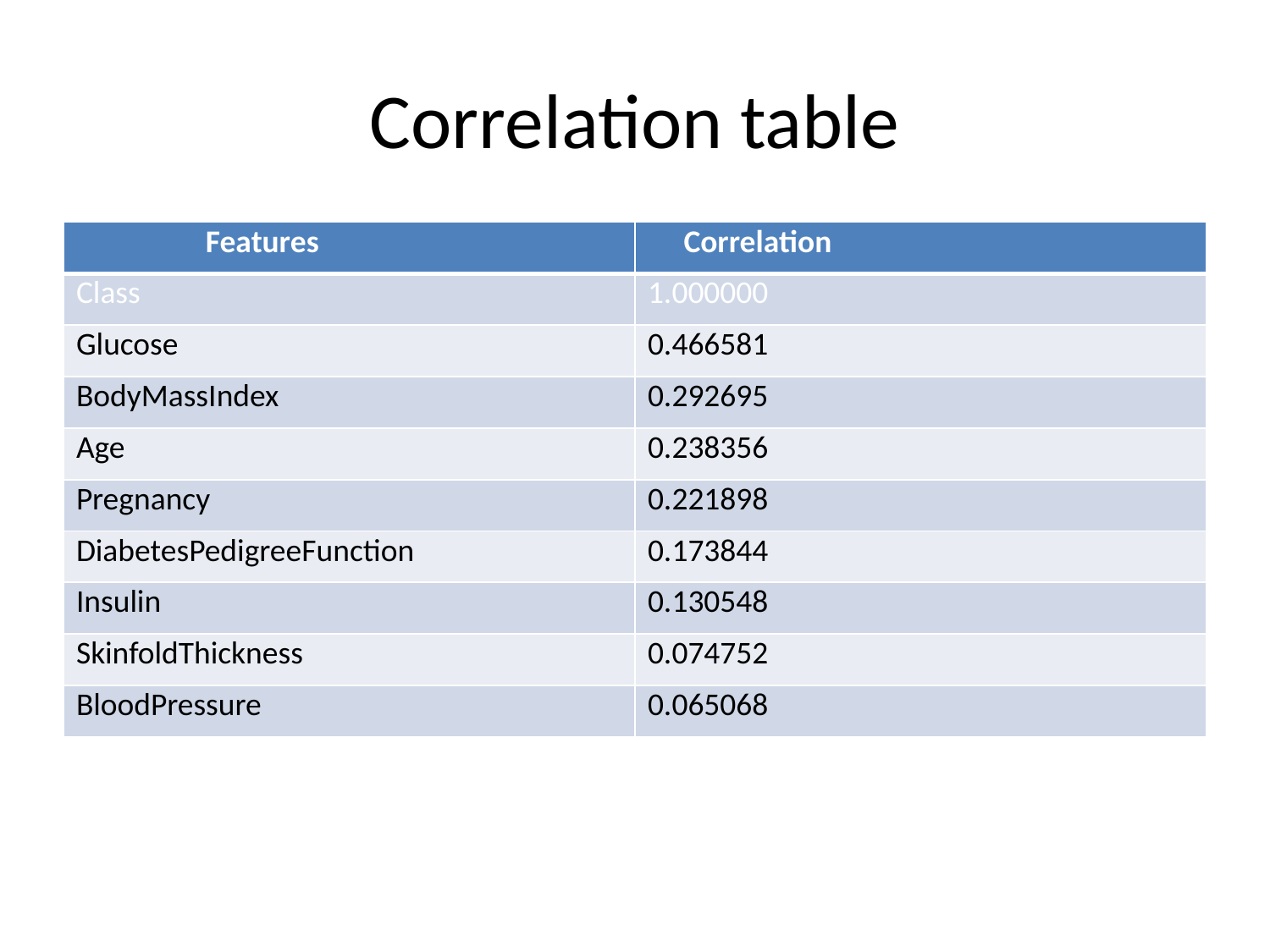

# Correlation table
| Features | Correlation |
| --- | --- |
| Class | 1.000000 |
| Glucose | 0.466581 |
| BodyMassIndex | 0.292695 |
| Age | 0.238356 |
| Pregnancy | 0.221898 |
| DiabetesPedigreeFunction | 0.173844 |
| Insulin | 0.130548 |
| SkinfoldThickness | 0.074752 |
| BloodPressure | 0.065068 |